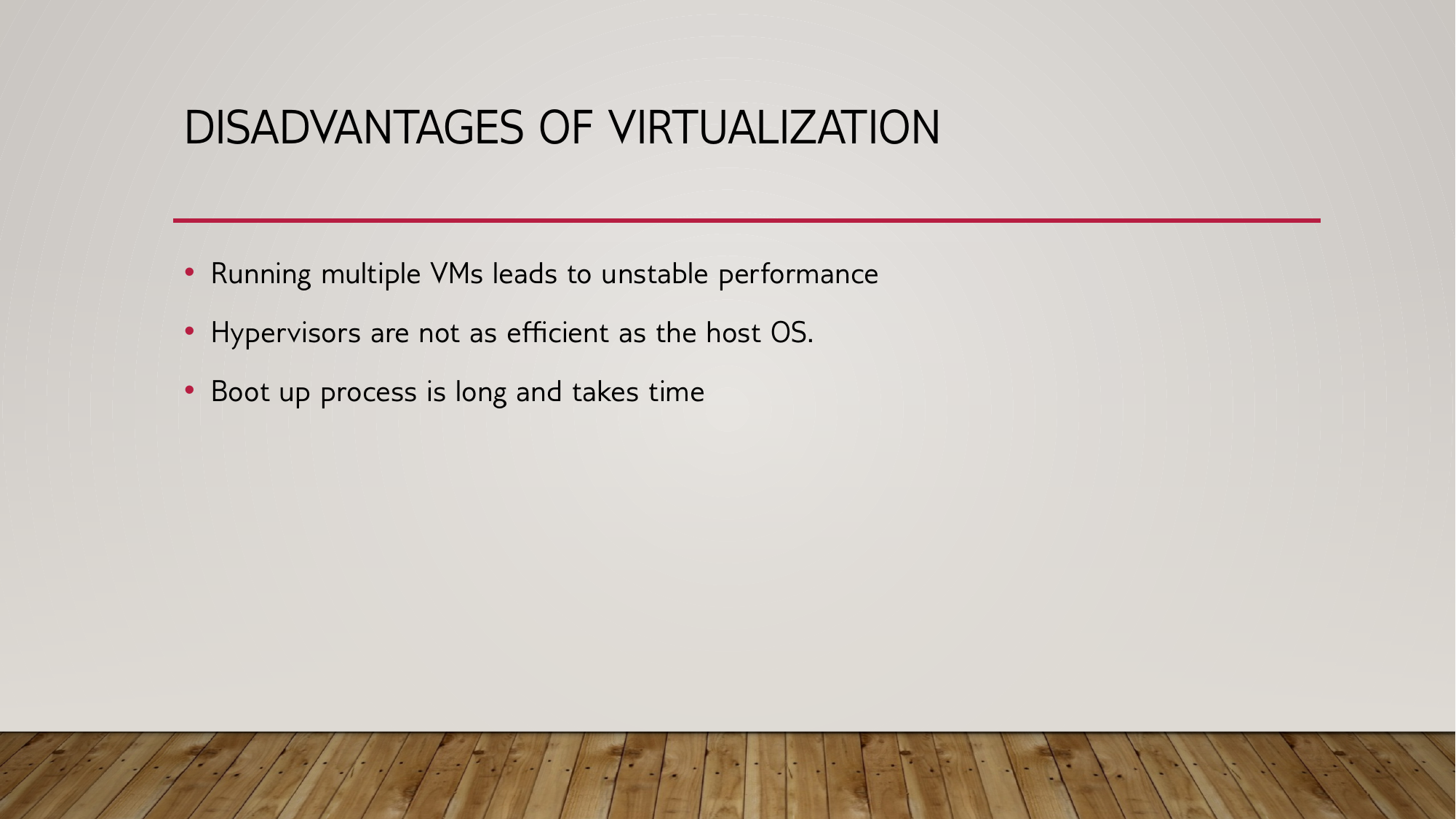

# Disadvantages of virtualization
Running multiple VMs leads to unstable performance
Hypervisors are not as efficient as the host OS.
Boot up process is long and takes time